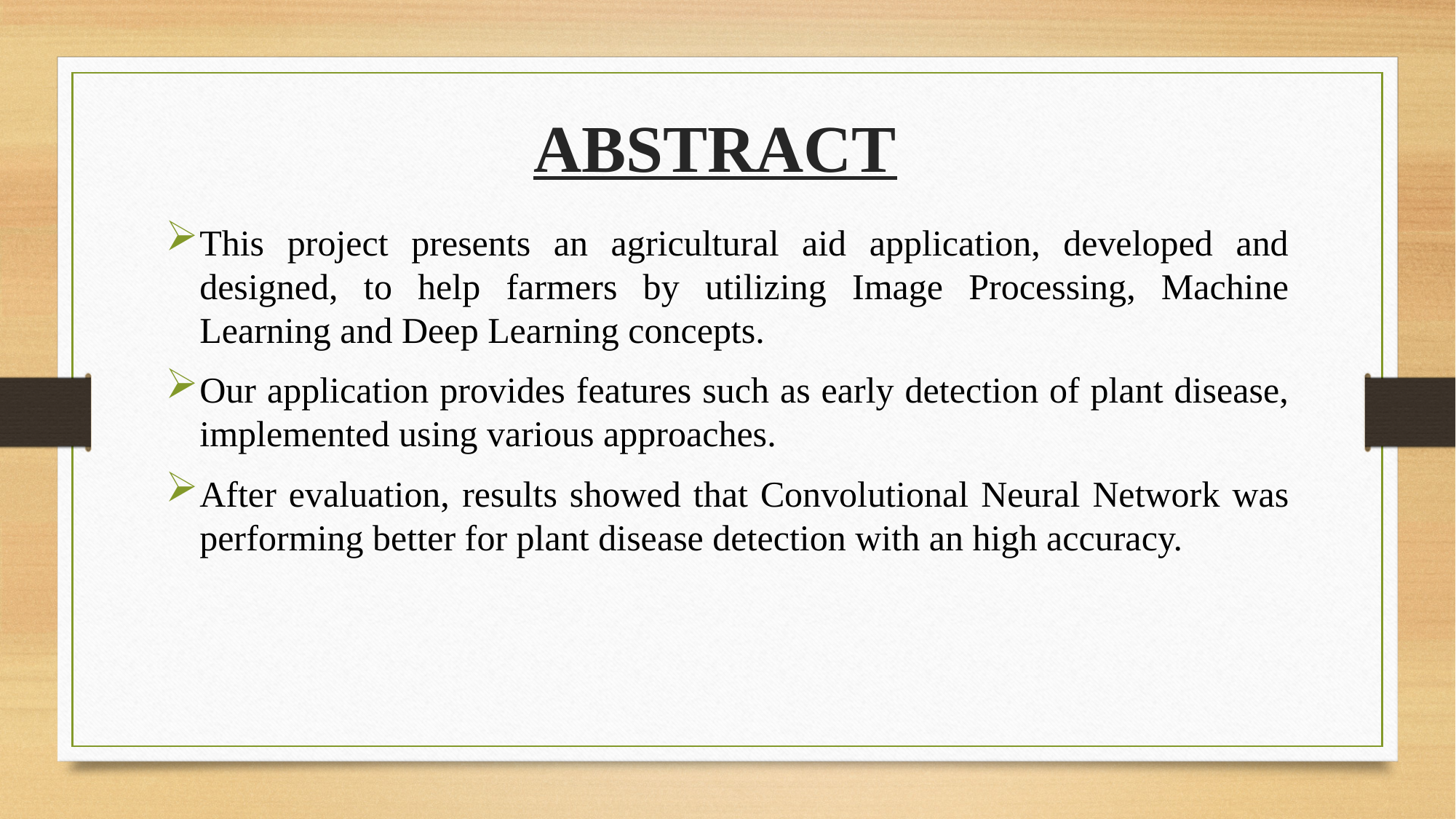

# ABSTRACT
This project presents an agricultural aid application, developed and designed, to help farmers by utilizing Image Processing, Machine Learning and Deep Learning concepts.
Our application provides features such as early detection of plant disease, implemented using various approaches.
After evaluation, results showed that Convolutional Neural Network was performing better for plant disease detection with an high accuracy.